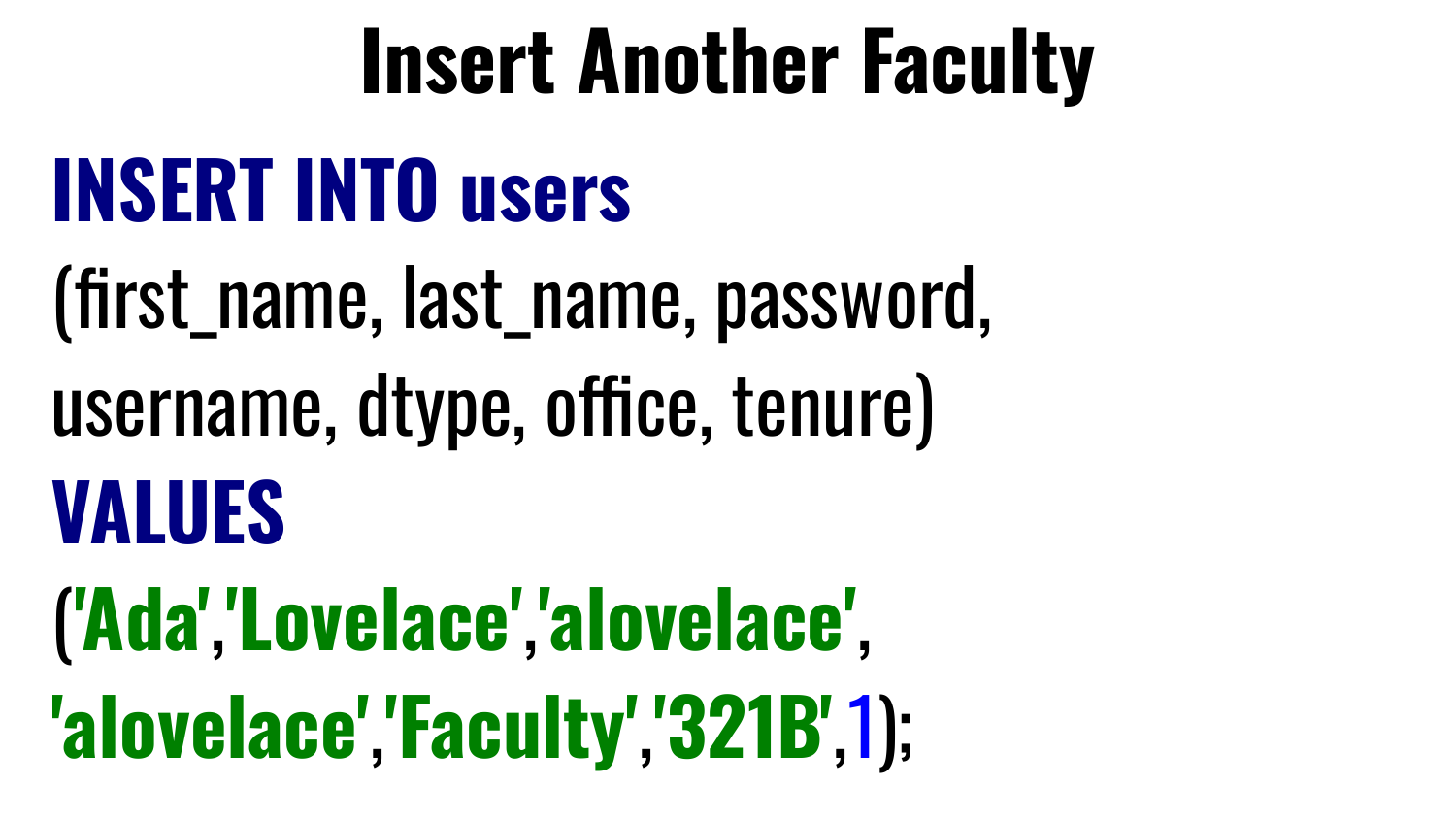

# Insert Another Faculty
INSERT INTO users
(first_name, last_name, password,
username, dtype, office, tenure)
VALUES
('Ada','Lovelace','alovelace',
'alovelace','Faculty','321B',1);